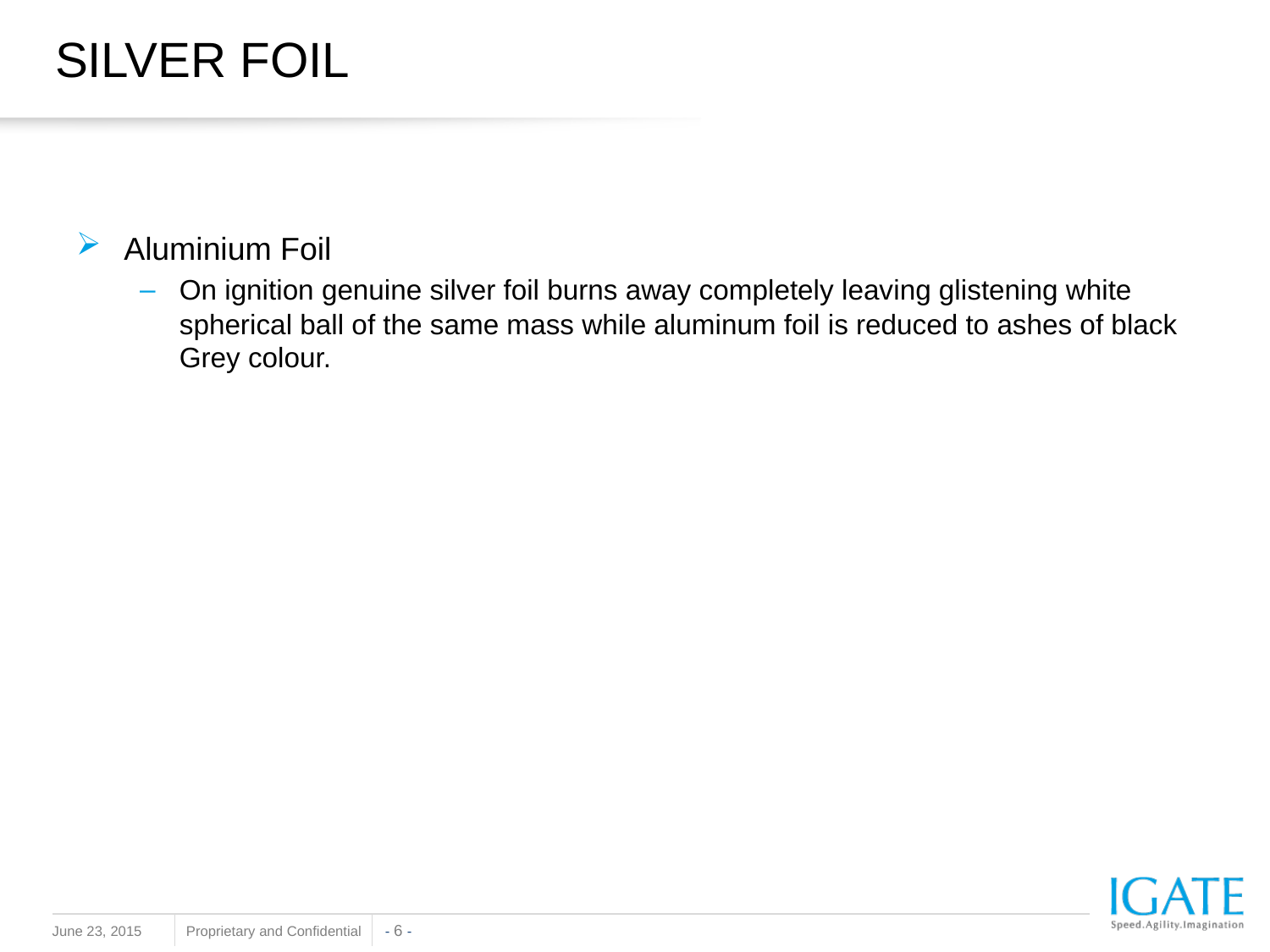

# Silver Foil
Aluminium Foil
On ignition genuine silver foil burns away completely leaving glistening white spherical ball of the same mass while aluminum foil is reduced to ashes of black Grey colour.